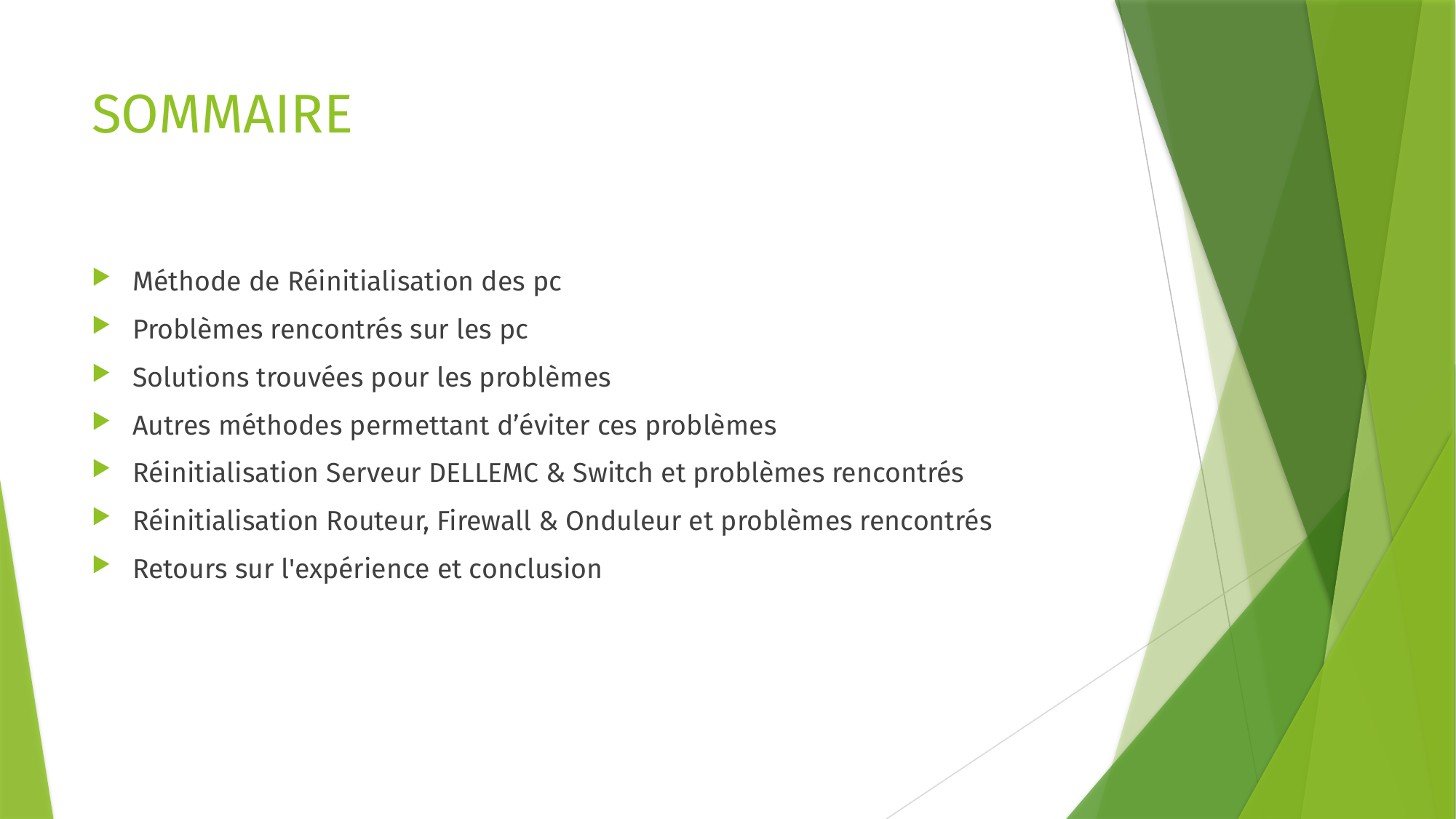

# SOMMAIRE
Méthode de Réinitialisation des pc
Problèmes rencontrés sur les pc
Solutions trouvées pour les problèmes
Autres méthodes permettant d’éviter ces problèmes
Réinitialisation Serveur DELLEMC & Switch et problèmes rencontrés
Réinitialisation Routeur, Firewall & Onduleur et problèmes rencontrés
Retours sur l'expérience et conclusion